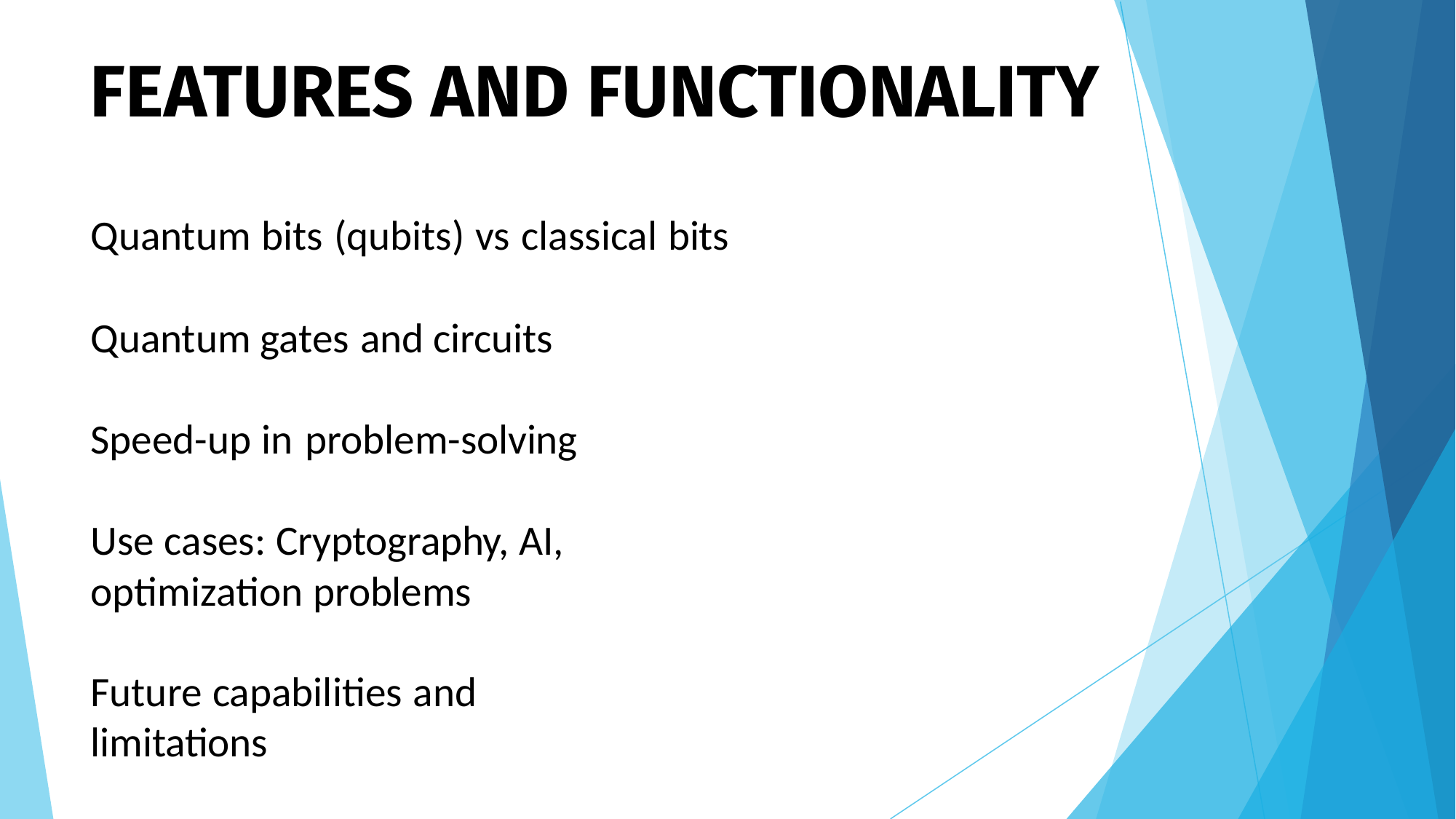

# FEATURES AND FUNCTIONALITY
Quantum bits (qubits) vs classical bits
Quantum gates and circuits Speed-up in problem-solving

Use cases: Cryptography, AI, optimization problems

Future capabilities and limitations